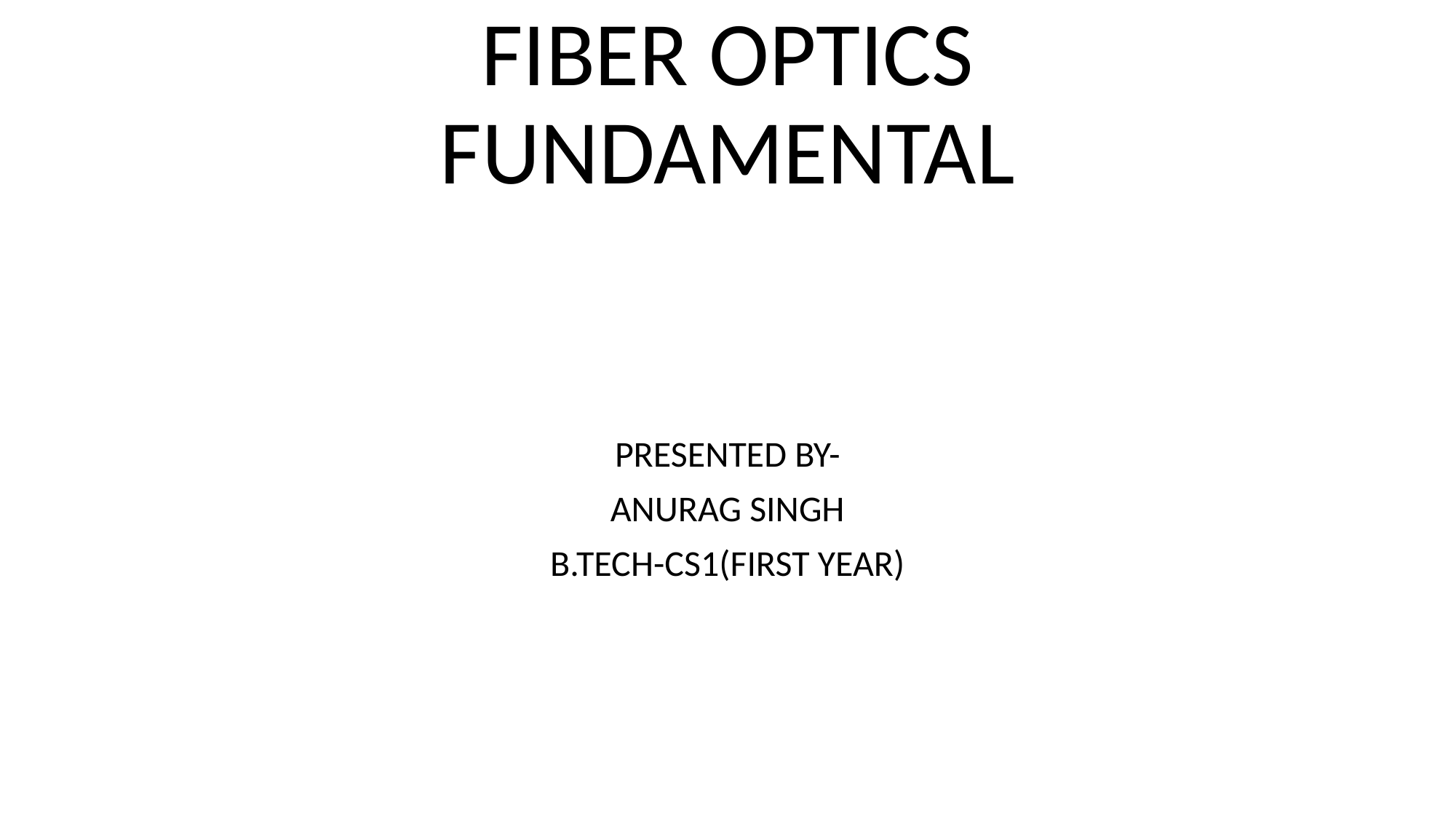

# FIBER OPTICS FUNDAMENTAL
PRESENTED BY-
ANURAG SINGH
B.TECH-CS1(FIRST YEAR)